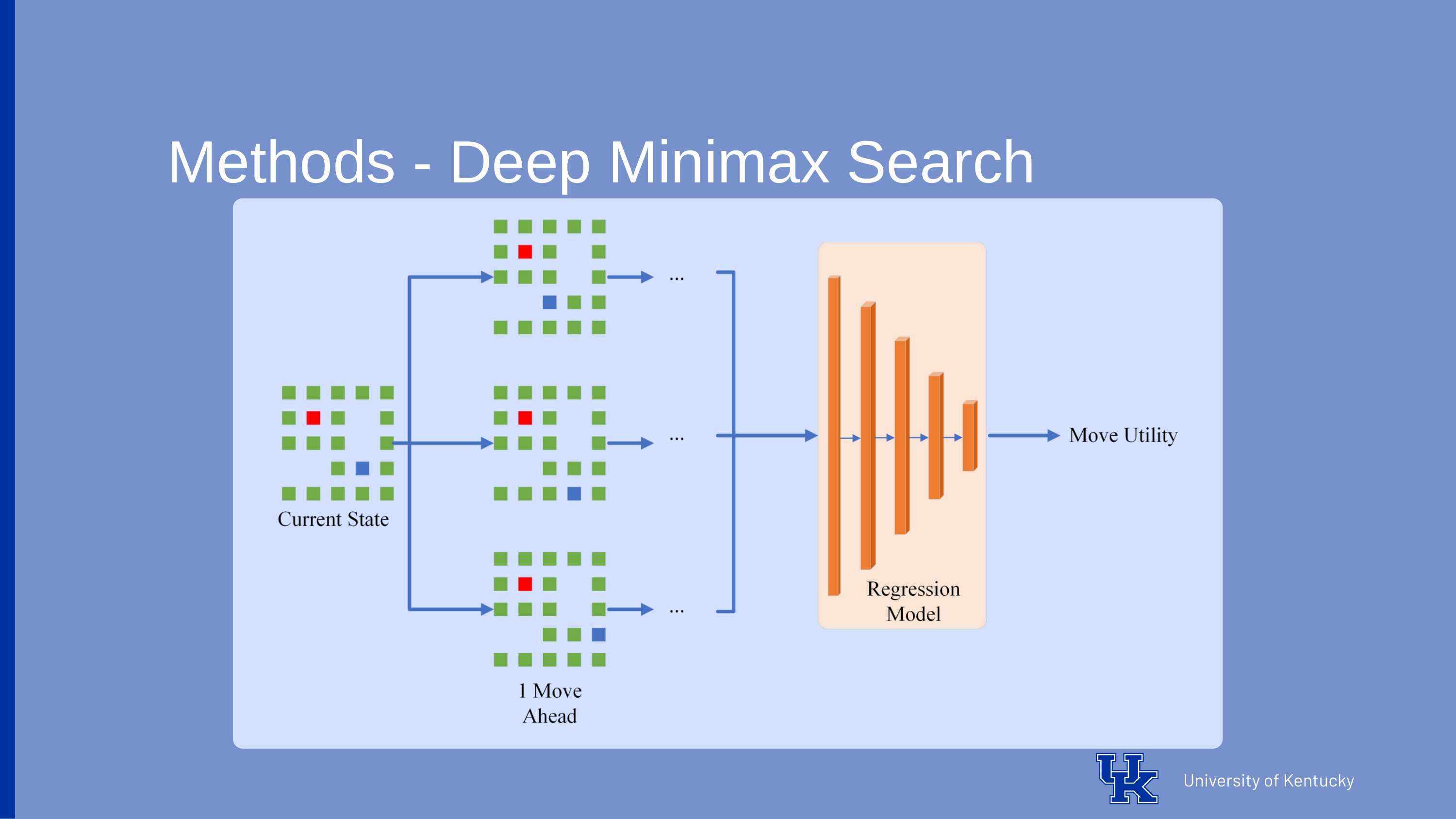

Methods - Deep Minimax Search

University of Kentucky